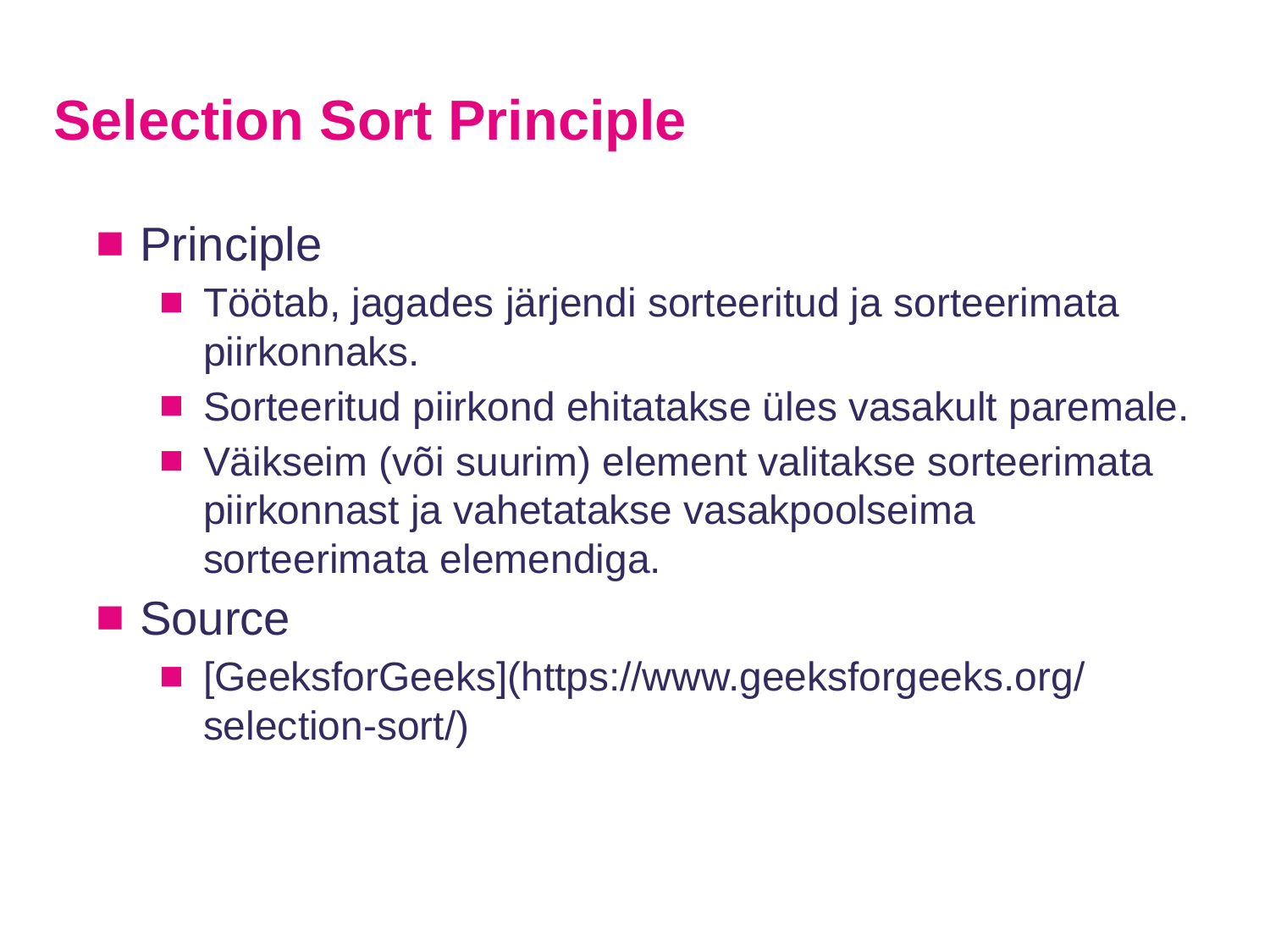

# Selection Sort Principle
Principle
Töötab, jagades järjendi sorteeritud ja sorteerimata piirkonnaks.
Sorteeritud piirkond ehitatakse üles vasakult paremale.
Väikseim (või suurim) element valitakse sorteerimata piirkonnast ja vahetatakse vasakpoolseima sorteerimata elemendiga.
Source
[GeeksforGeeks](https://www.geeksforgeeks.org/selection-sort/)